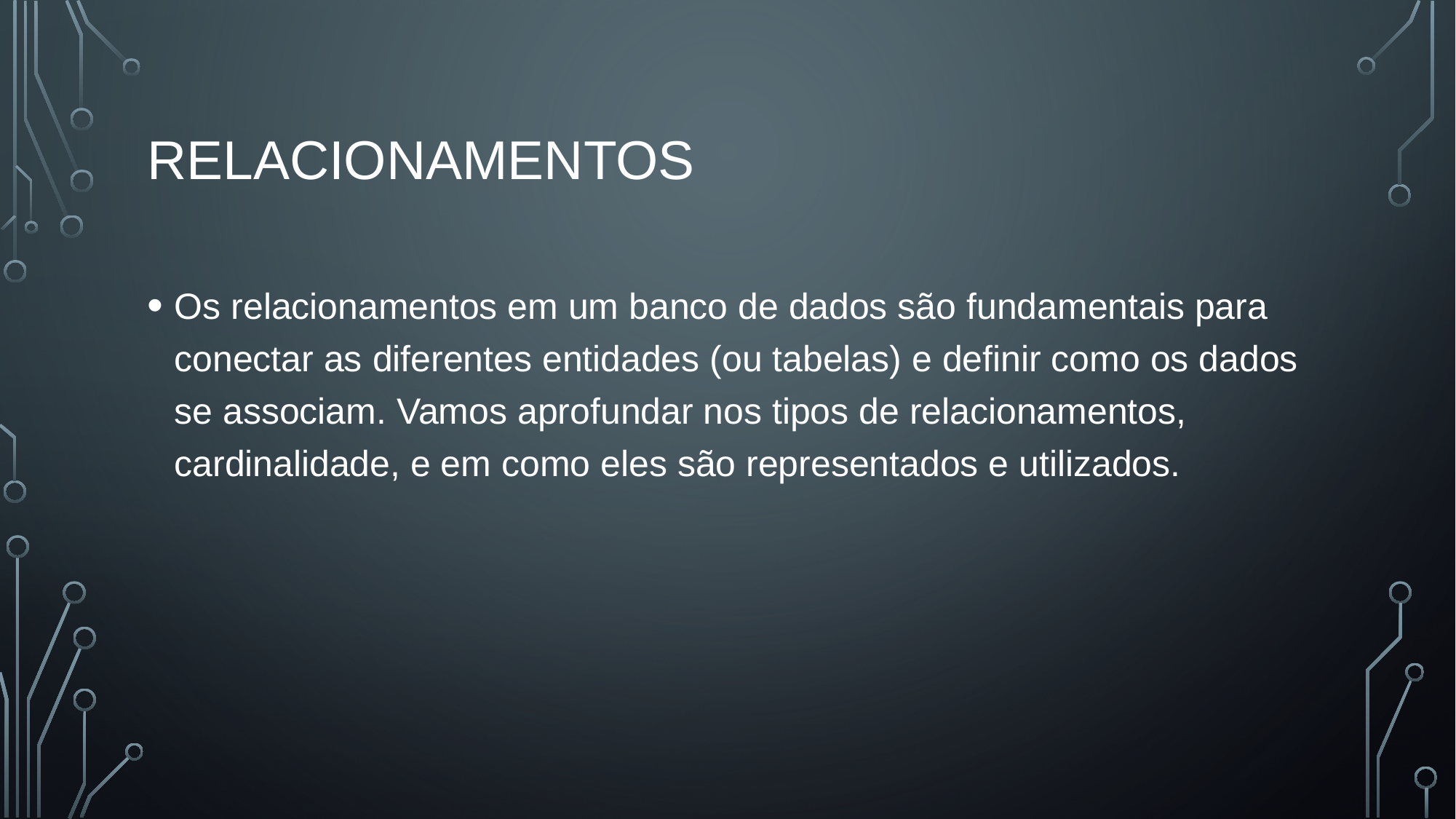

# Relacionamentos
Os relacionamentos em um banco de dados são fundamentais para conectar as diferentes entidades (ou tabelas) e definir como os dados se associam. Vamos aprofundar nos tipos de relacionamentos, cardinalidade, e em como eles são representados e utilizados.